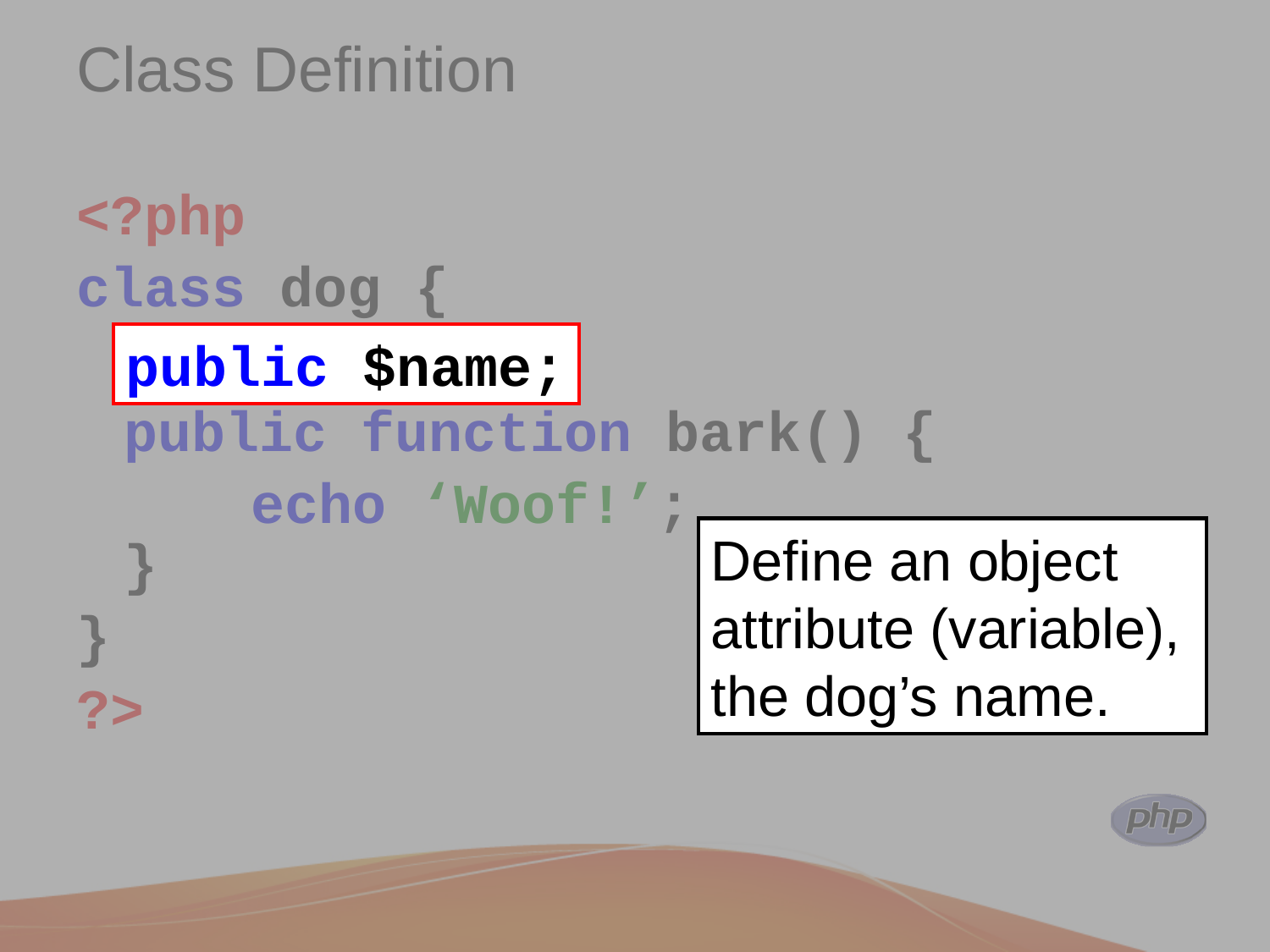

# Class Definition
<?php
class dog {
	var $name
	public function bark() {
		echo ‘Woof!’;
}
}
?>
public $name;
Define an object attribute (variable), the dog’s name.